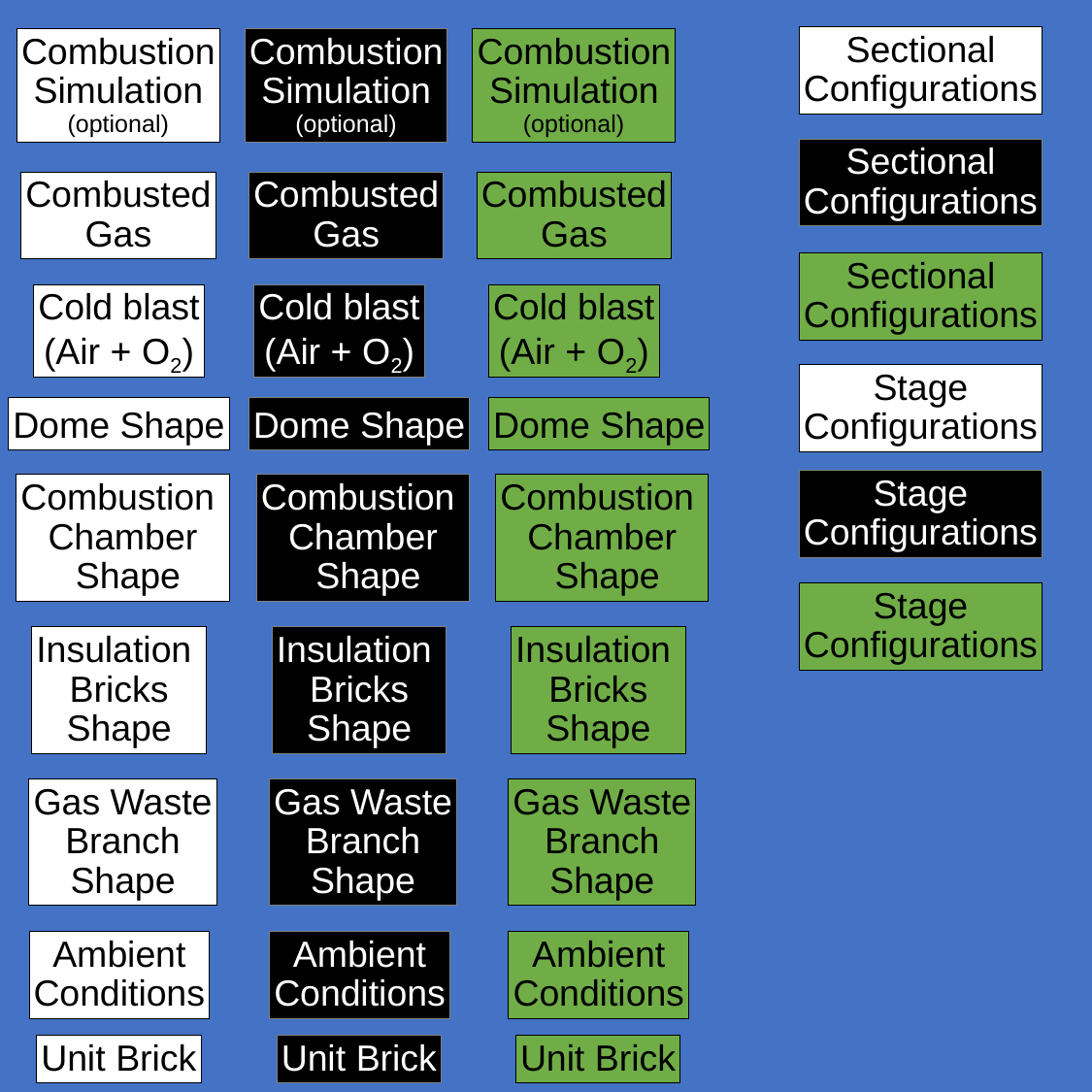

line black
line gary
line black
Sectional
Configurations
Combustion
Simulation
(optional)
Combustion
Simulation
(optional)
Combustion
Simulation
(optional)
Sectional
Configurations
Combusted
Gas
Combusted
Gas
Combusted
Gas
Sectional
Configurations
Cold blast
(Air + O2)
Cold blast
(Air + O2)
Cold blast
(Air + O2)
Stage
Configurations
Dome Shape
Dome Shape
Dome Shape
Stage
Configurations
Combustion
Chamber
 Shape
Combustion
Chamber
 Shape
Combustion
Chamber
 Shape
Stage
Configurations
Insulation
Bricks
Shape
Insulation
Bricks
Shape
Insulation
Bricks
Shape
Gas Waste
Branch
Shape
Gas Waste
Branch
Shape
Gas Waste
Branch
Shape
Ambient
Conditions
Ambient
Conditions
Ambient
Conditions
Unit Brick
Unit Brick
Unit Brick